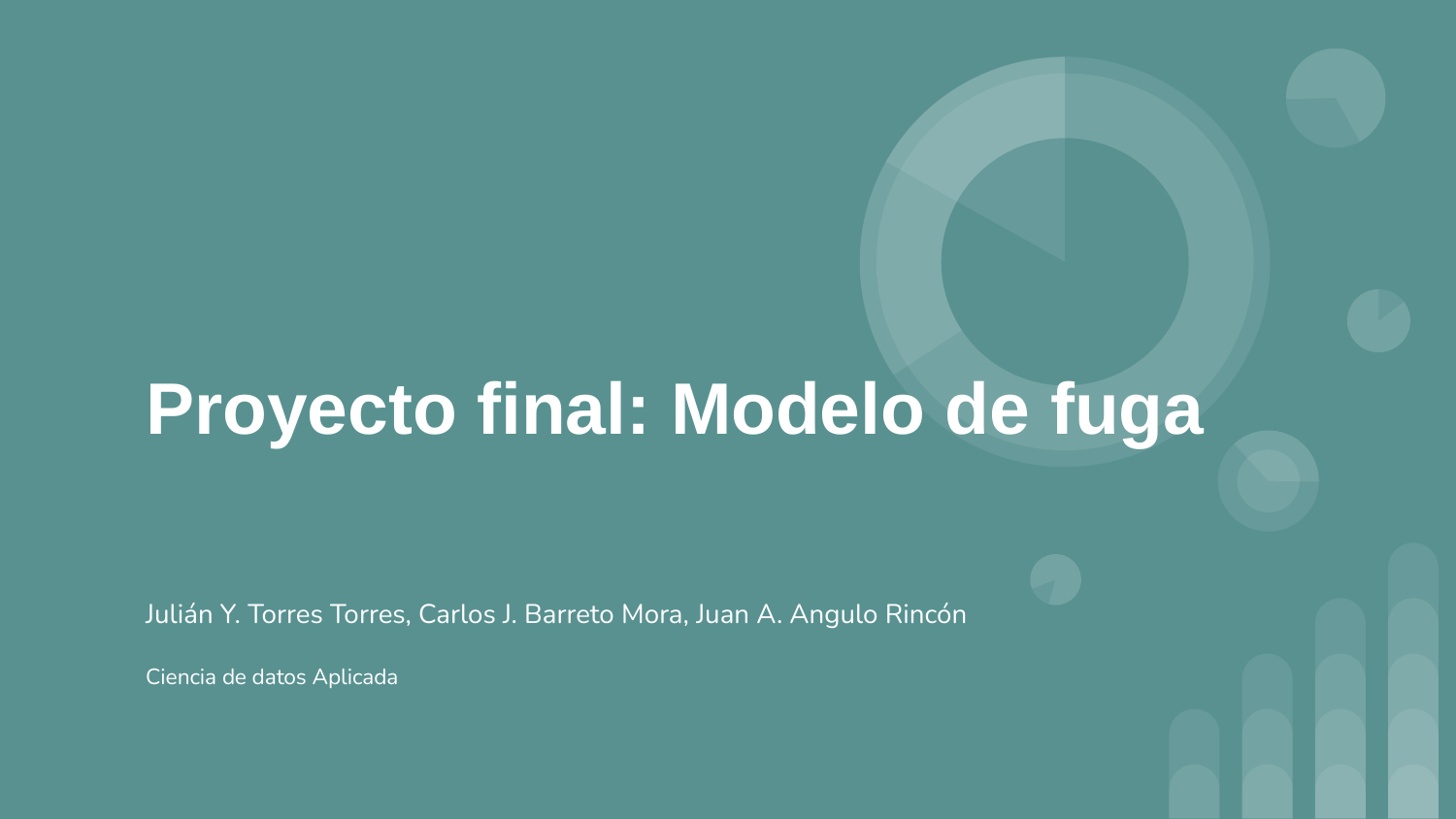

# Proyecto final: Modelo de fuga
Julián Y. Torres Torres, Carlos J. Barreto Mora, Juan A. Angulo Rincón

Ciencia de datos Aplicada